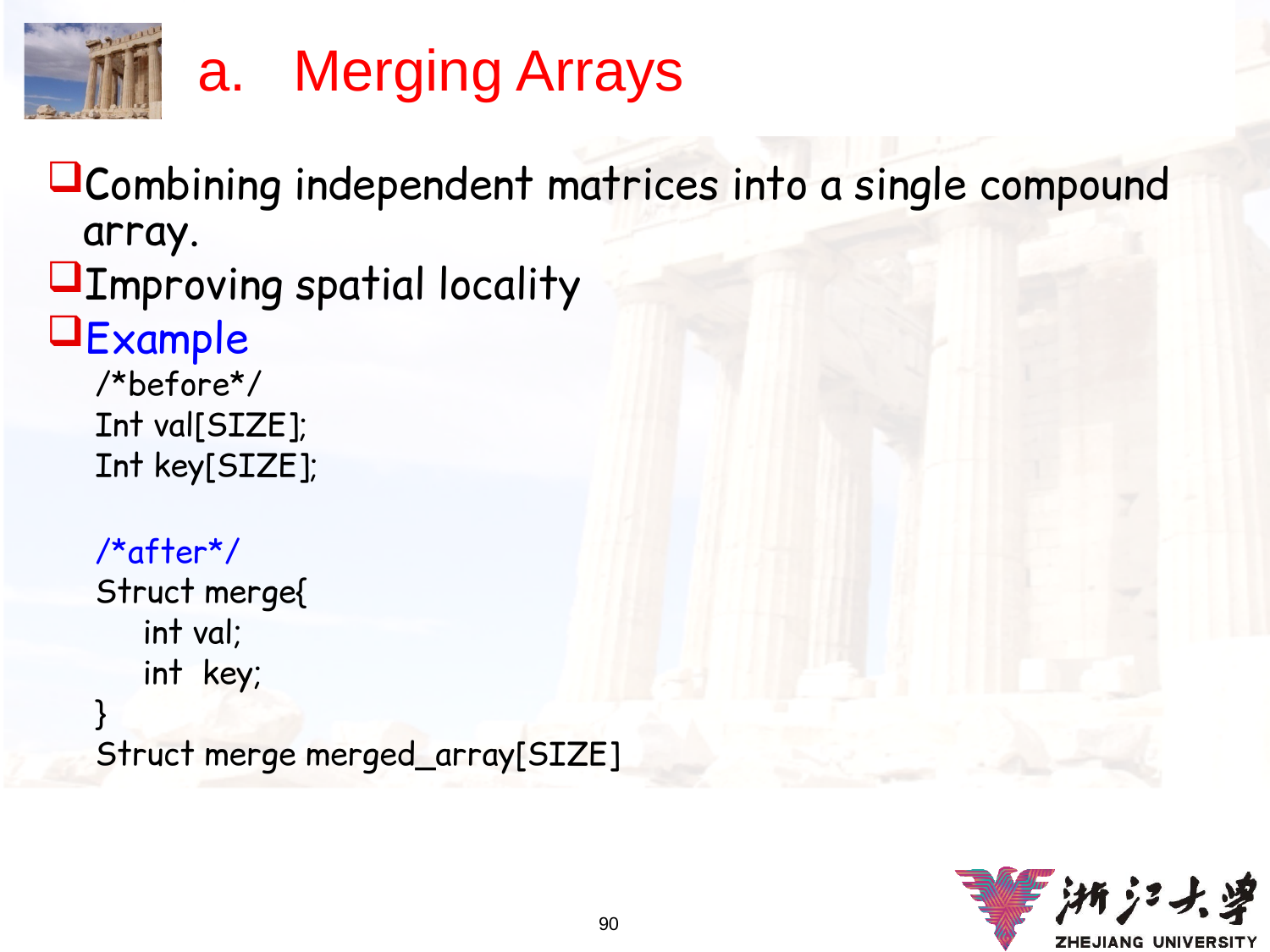

# Merging Arrays
Combining independent matrices into a single compound array.
Improving spatial locality
Example
/*before*/
Int val[SIZE];
Int key[SIZE];

/*after*/
Struct merge{
     int val;
     int  key;
}
Struct merge merged_array[SIZE]